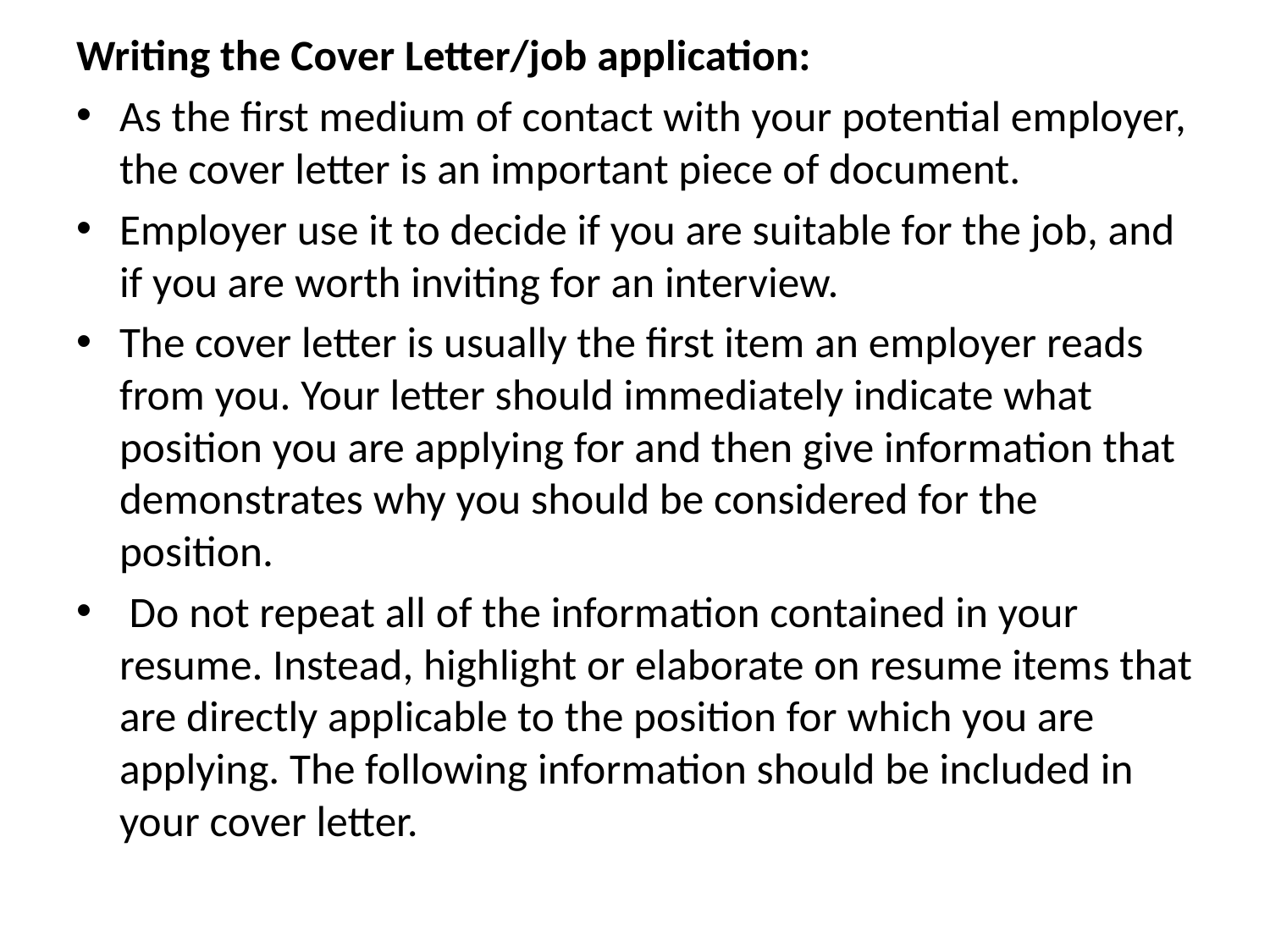

Writing the Cover Letter/job application:
As the first medium of contact with your potential employer, the cover letter is an important piece of document.
Employer use it to decide if you are suitable for the job, and if you are worth inviting for an interview.
The cover letter is usually the first item an employer reads from you. Your letter should immediately indicate what position you are applying for and then give information that demonstrates why you should be considered for the position.
 Do not repeat all of the information contained in your resume. Instead, highlight or elaborate on resume items that are directly applicable to the position for which you are applying. The following information should be included in your cover letter.